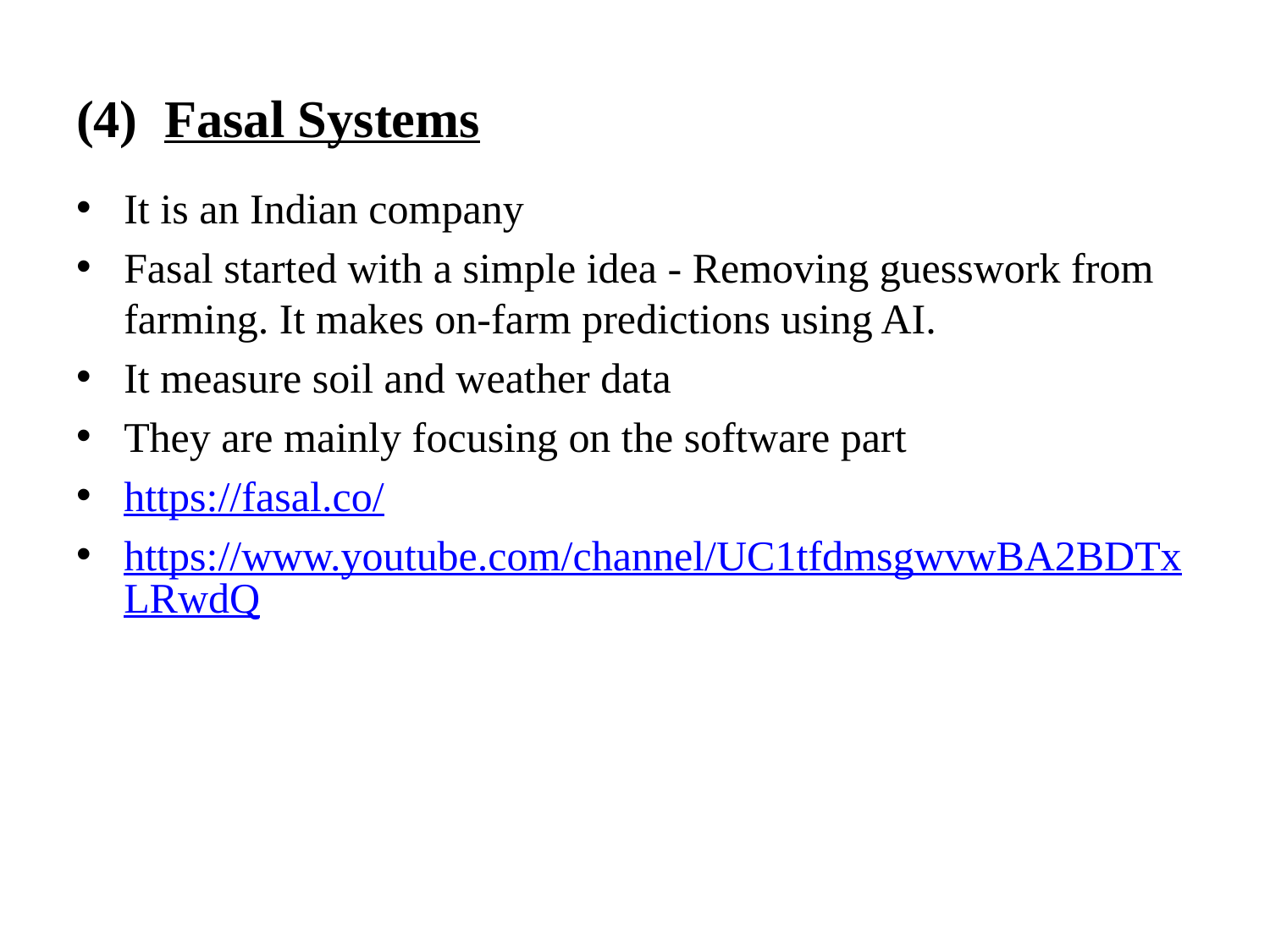

(4)  Fasal Systems
It is an Indian company
Fasal started with a simple idea - Removing guesswork from farming. It makes on-farm predictions using AI.
It measure soil and weather data
They are mainly focusing on the software part
https://fasal.co/
https://www.youtube.com/channel/UC1tfdmsgwvwBA2BDTxLRwdQ